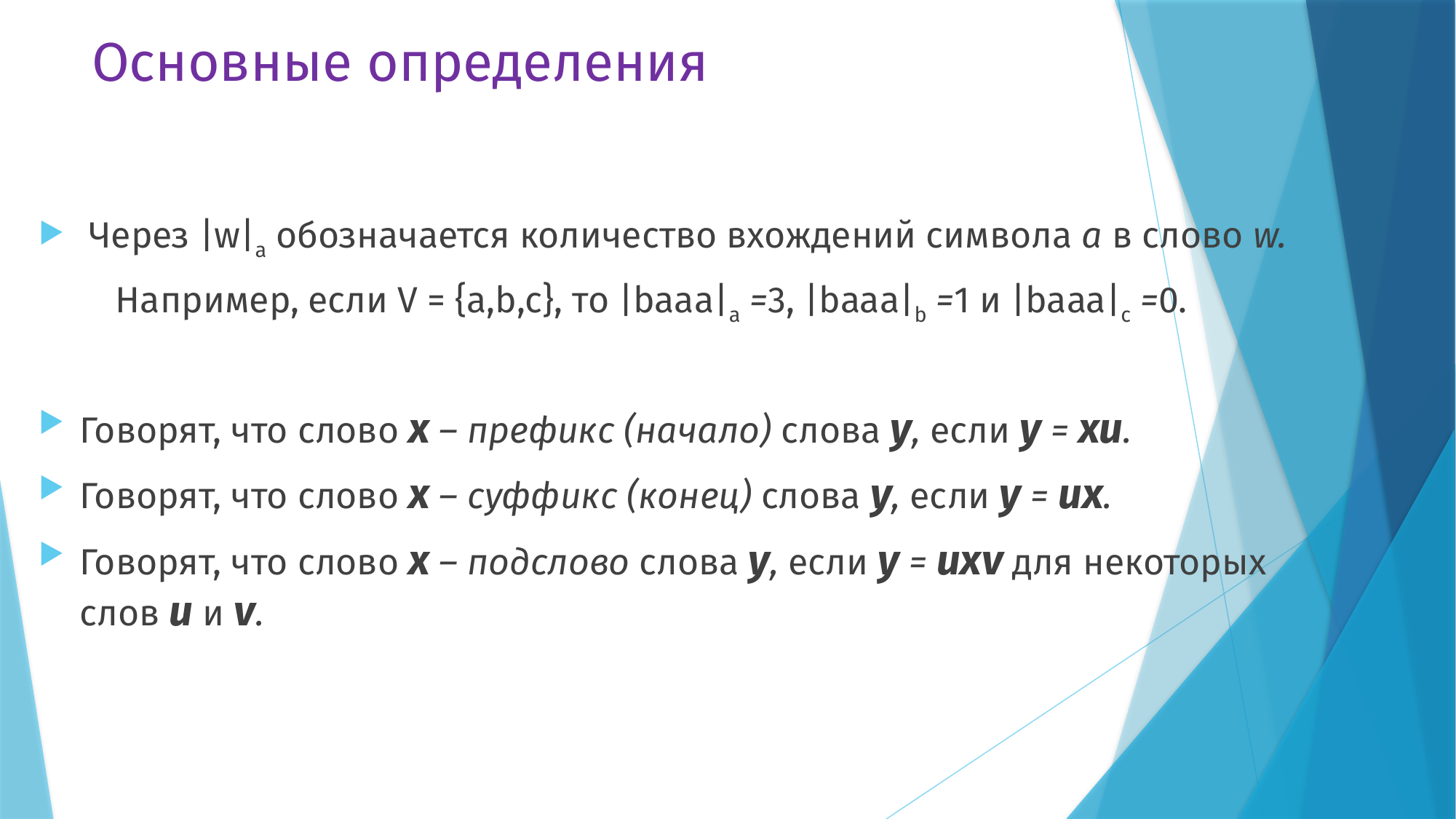

# Основные определения
 Через |w|a обозначается количество вхождений символа а в слово w.
        Например, если V = {a,b,c}, то |baaa|а =3, |baaa|b =1 и |baaa|c =0.

Говорят, что слово х – префикс (начало) слова у, если у = хи.
Говорят, что слово х – суффикс (конец) слова у, если у = их.
Говорят, что слово х – подслово слова у, если у = uxv для некоторых слов и и v.